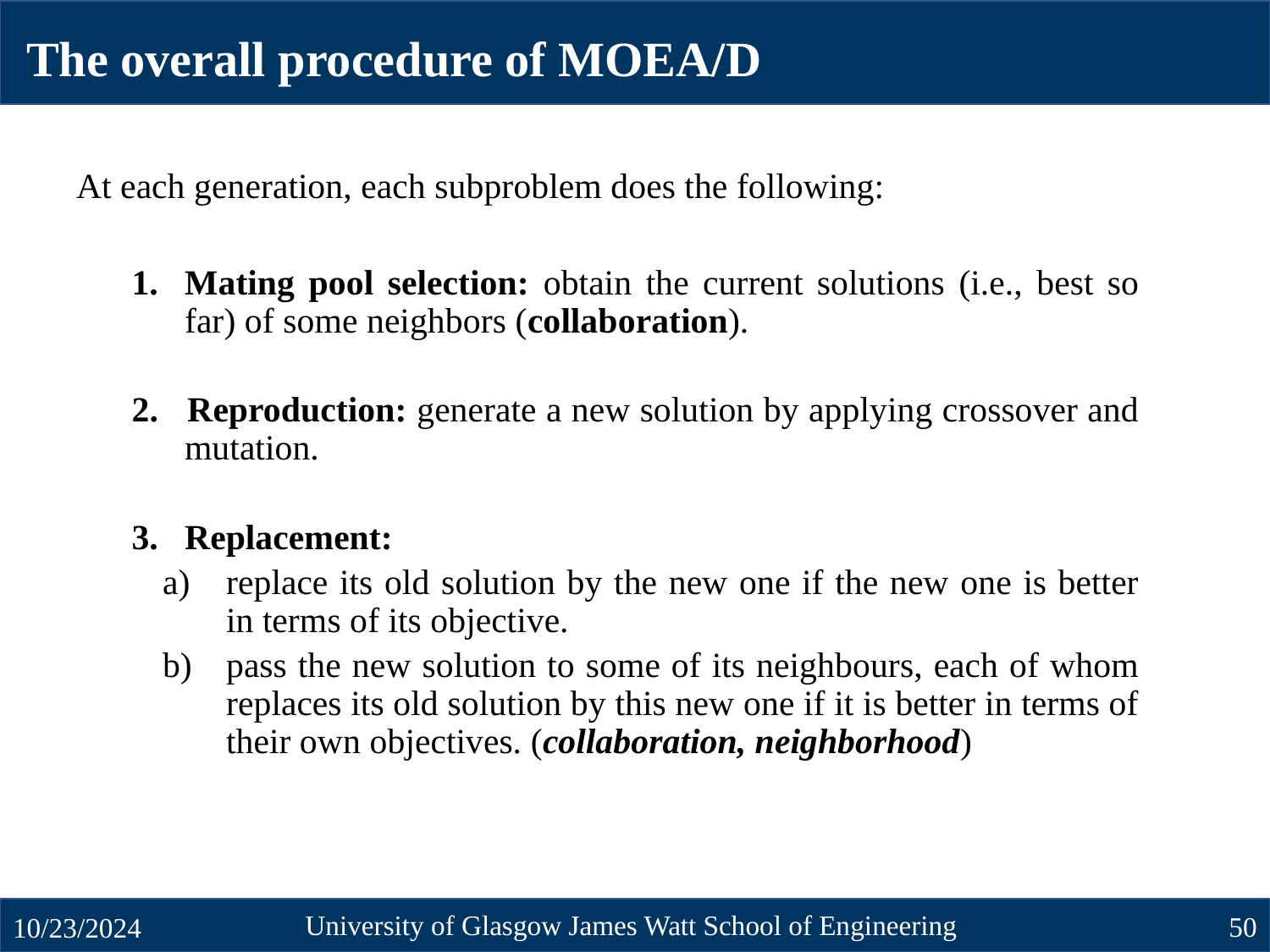

The overall procedure of MOEA/D
At each generation, each subproblem does the following:

Mating pool selection: obtain the current solutions (i.e., best so far) of some neighbors (collaboration).

2.   Reproduction: generate a new solution by applying crossover and mutation.

Replacement:
replace its old solution by the new one if the new one is better in terms of its objective.
pass the new solution to some of its neighbours, each of whom replaces its old solution by this new one if it is better in terms of their own objectives. (collaboration, neighborhood)

University of Glasgow James Watt School of Engineering
50
10/23/2024